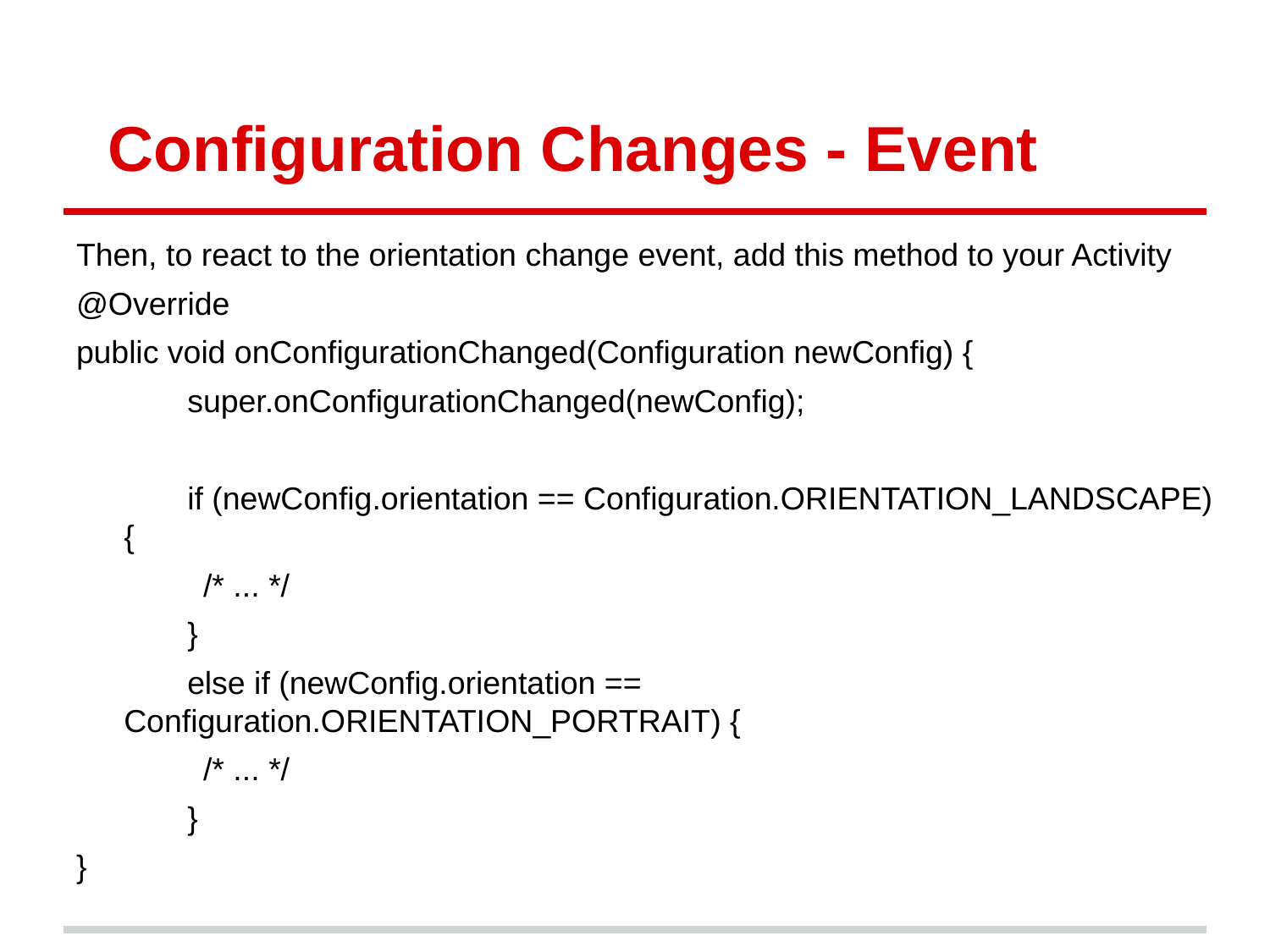

# Configuration Changes - Event
Then, to react to the orientation change event, add this method to your Activity
@Override
public void onConfigurationChanged(Configuration newConfig) {
super.onConfigurationChanged(newConfig);

if (newConfig.orientation == Configuration.ORIENTATION_LANDSCAPE) {
/* ... */
}
else if (newConfig.orientation == Configuration.ORIENTATION_PORTRAIT) {
/* ... */
}
}